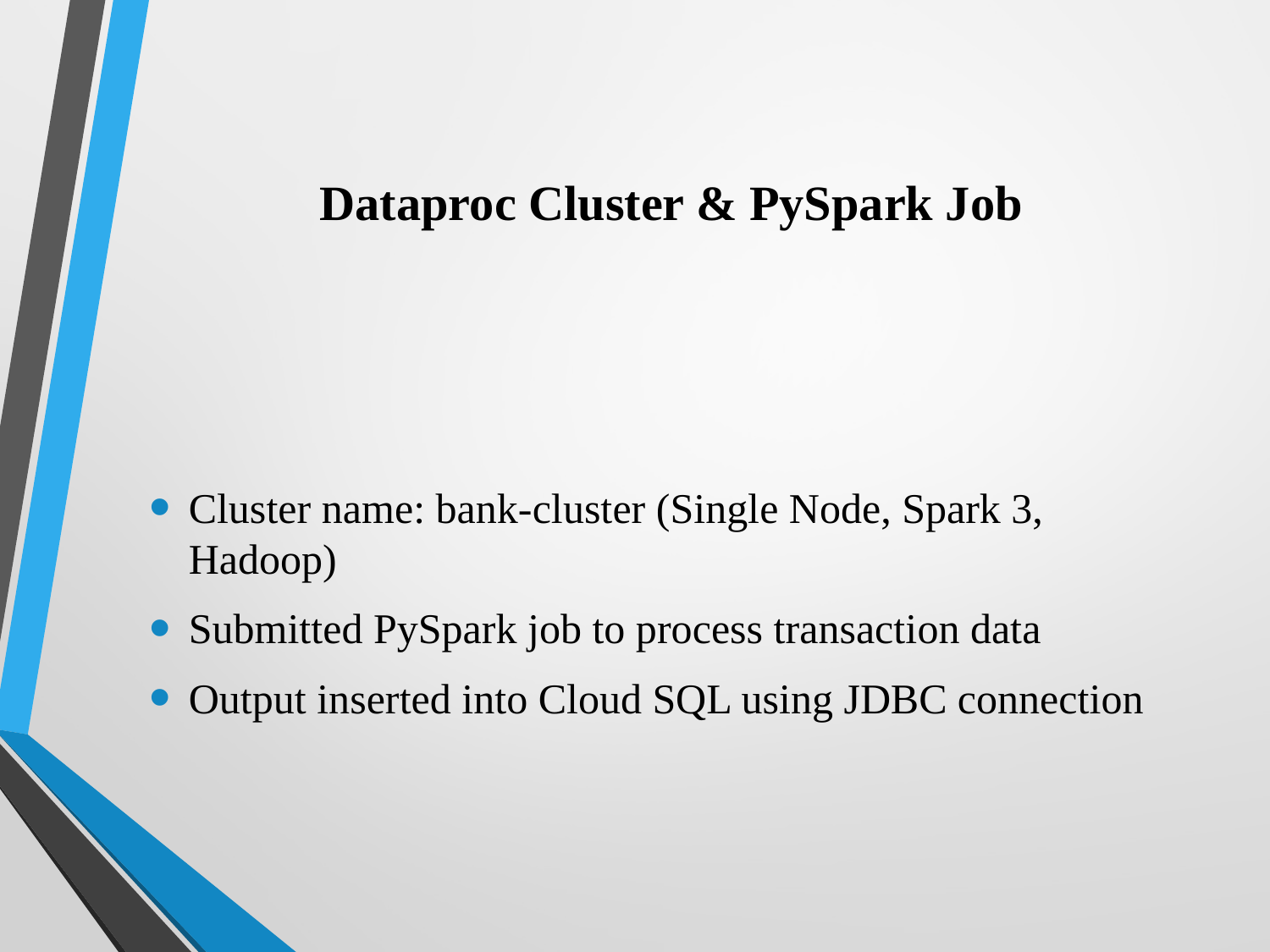

# Dataproc Cluster & PySpark Job
Cluster name: bank-cluster (Single Node, Spark 3, Hadoop)
Submitted PySpark job to process transaction data
Output inserted into Cloud SQL using JDBC connection